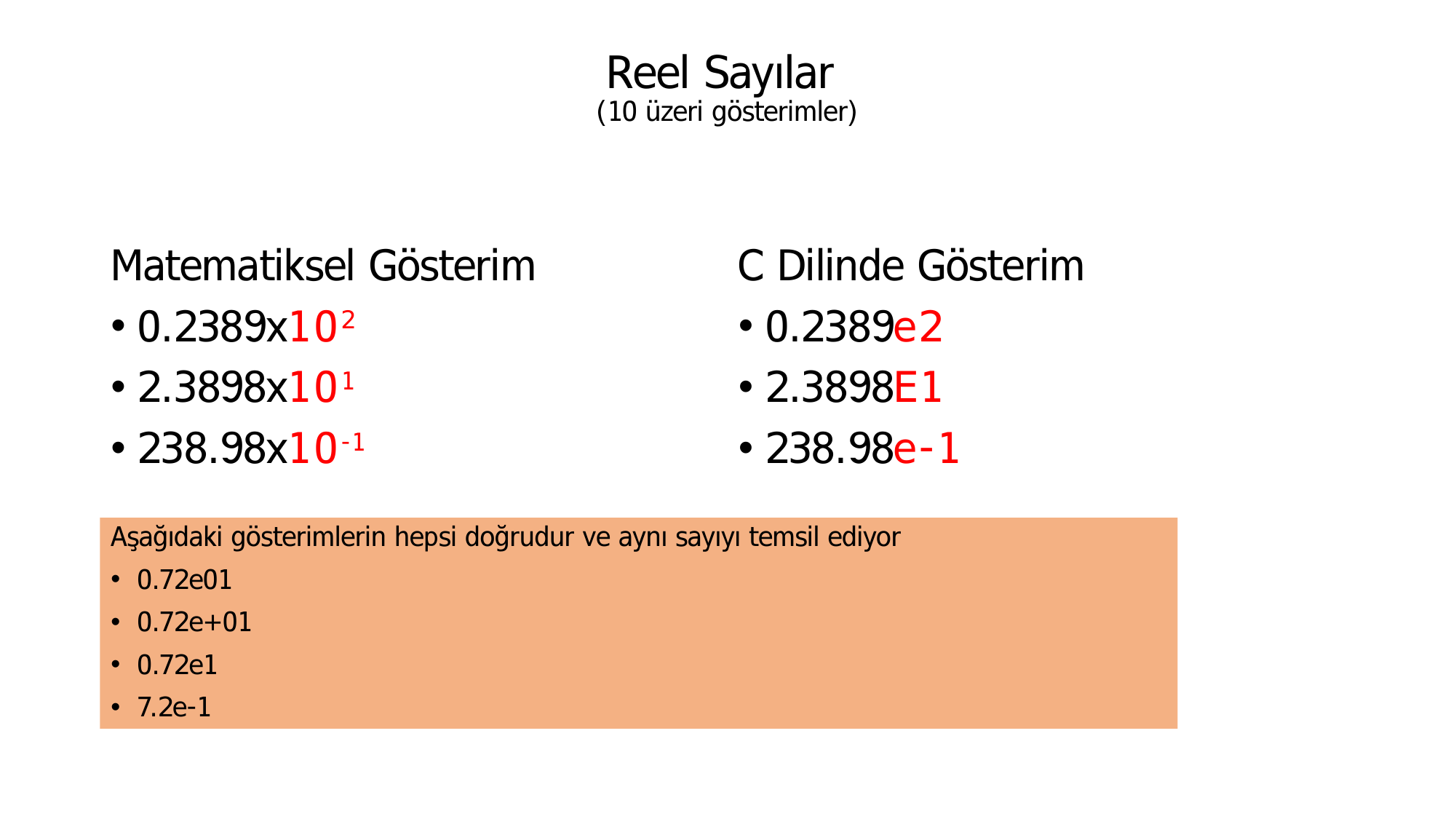

# Reel Sayılar (10 üzeri gösterimler)
Matematiksel Gösterim
0.2389x102
2.3898x101
238.98x10-1

C Dilinde Gösterim
0.2389e2
2.3898E1
238.98e-1

Aşağıdaki gösterimlerin hepsi doğrudur ve aynı sayıyı temsil ediyor
0.72e01
0.72e+01
0.72e1
7.2e-1